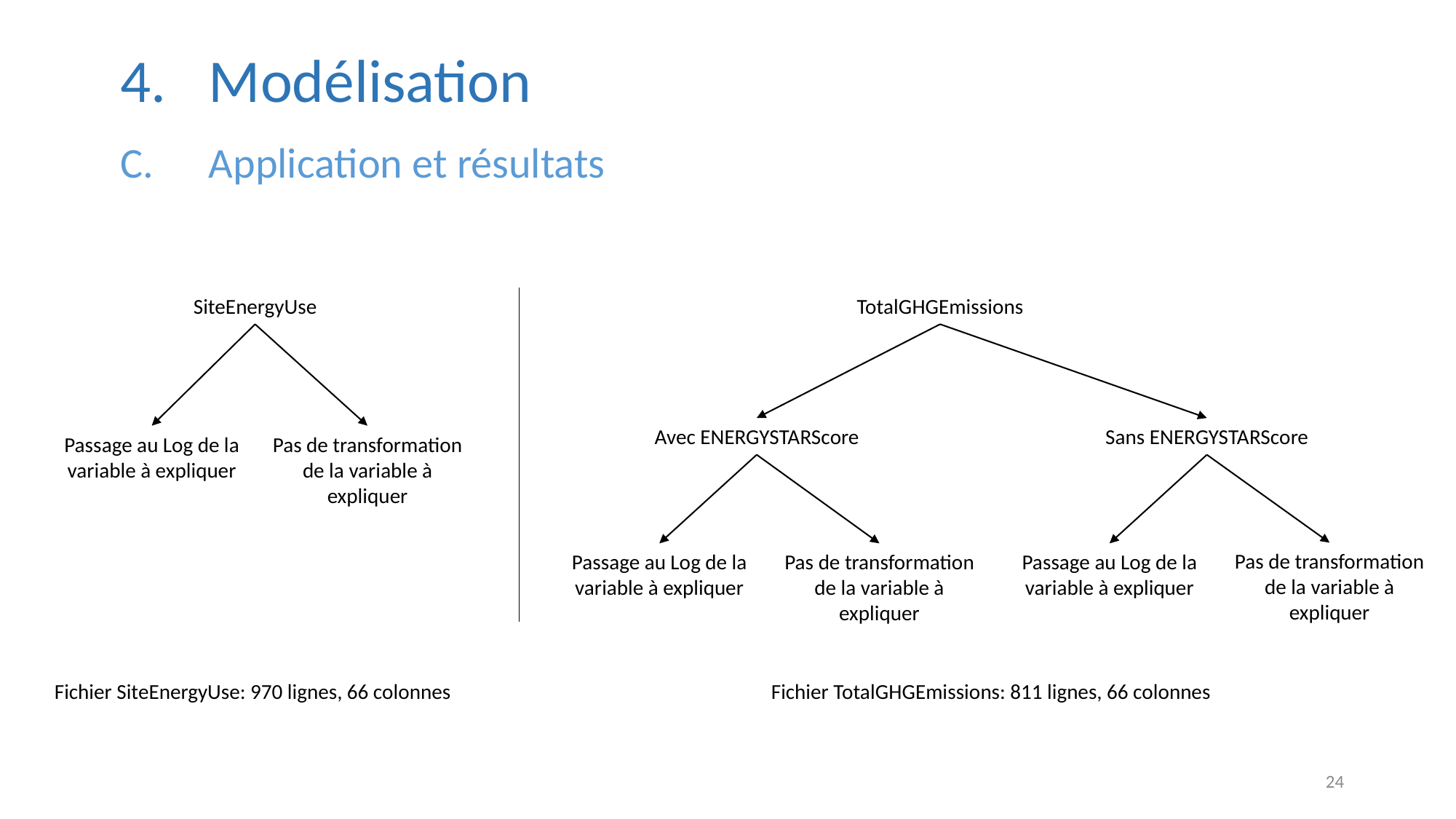

Modélisation
Application et résultats
SiteEnergyUse
Passage au Log de la variable à expliquer
Pas de transformation de la variable à expliquer
TotalGHGEmissions
Avec ENERGYSTARScore
Passage au Log de la variable à expliquer
Pas de transformation de la variable à expliquer
Sans ENERGYSTARScore
Pas de transformation de la variable à expliquer
Passage au Log de la variable à expliquer
Fichier SiteEnergyUse: 970 lignes, 66 colonnes
Fichier TotalGHGEmissions: 811 lignes, 66 colonnes
24